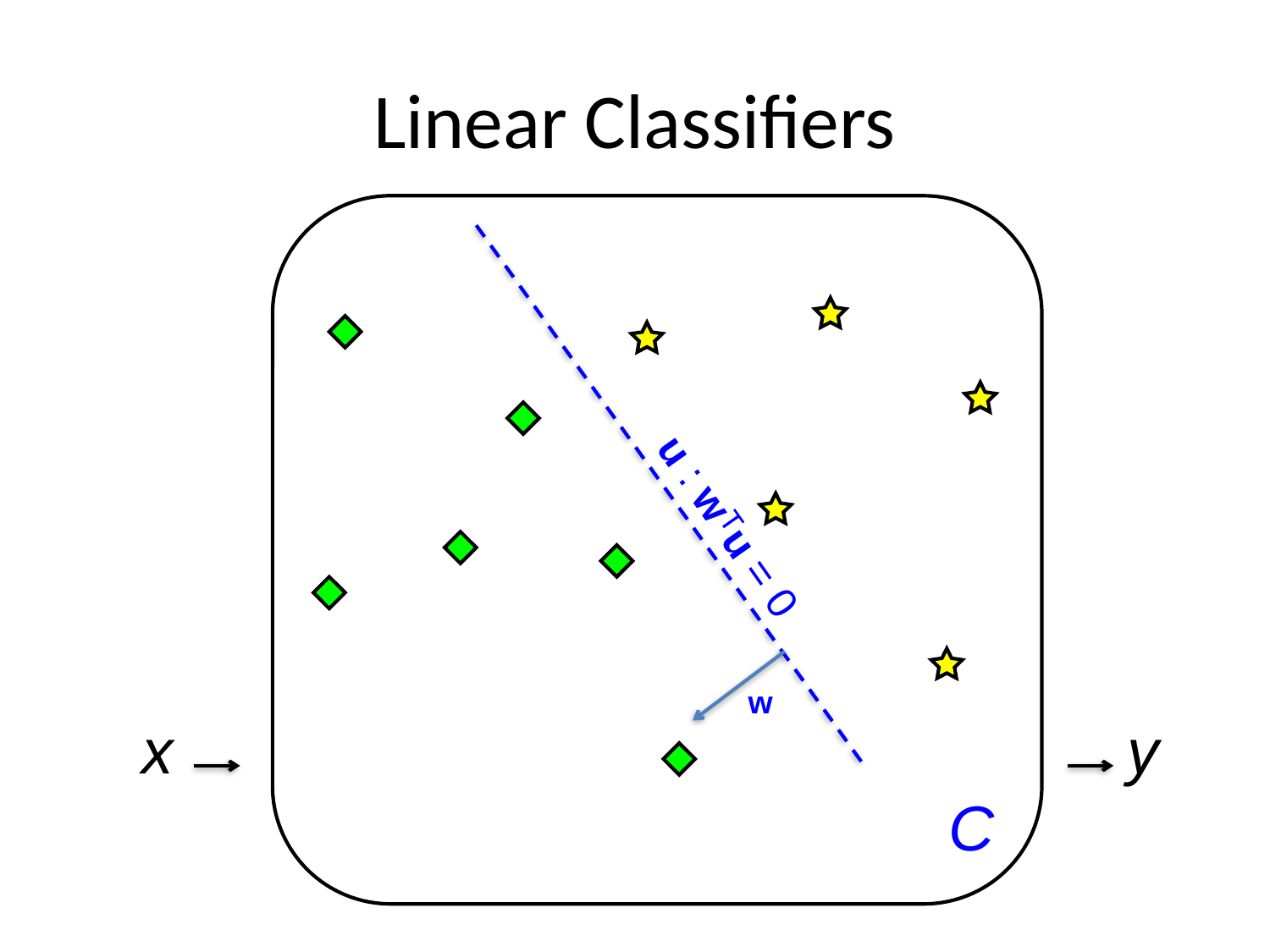

# Linear Classifiers
C

u : wᵀu = 0

w

x
y